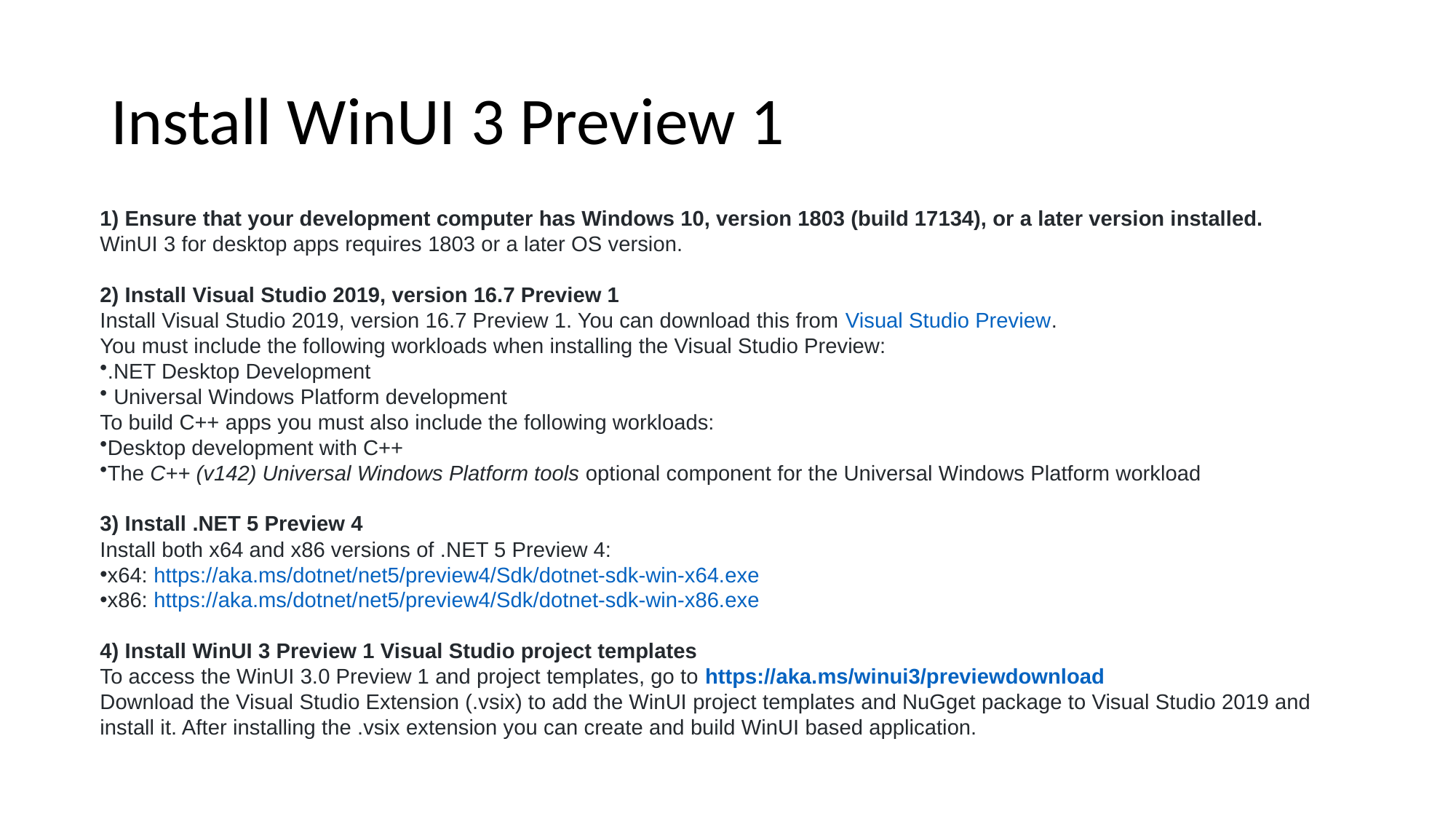

# Install WinUI 3 Preview 1
1) Ensure that your development computer has Windows 10, version 1803 (build 17134), or a later version installed.
WinUI 3 for desktop apps requires 1803 or a later OS version.

2) Install Visual Studio 2019, version 16.7 Preview 1
Install Visual Studio 2019, version 16.7 Preview 1. You can download this from Visual Studio Preview.
You must include the following workloads when installing the Visual Studio Preview:
.NET Desktop Development
 Universal Windows Platform development
To build C++ apps you must also include the following workloads:
Desktop development with C++
The C++ (v142) Universal Windows Platform tools optional component for the Universal Windows Platform workload

3) Install .NET 5 Preview 4
Install both x64 and x86 versions of .NET 5 Preview 4:
x64: https://aka.ms/dotnet/net5/preview4/Sdk/dotnet-sdk-win-x64.exe
x86: https://aka.ms/dotnet/net5/preview4/Sdk/dotnet-sdk-win-x86.exe

4) Install WinUI 3 Preview 1 Visual Studio project templates
To access the WinUI 3.0 Preview 1 and project templates, go to https://aka.ms/winui3/previewdownload
Download the Visual Studio Extension (.vsix) to add the WinUI project templates and NuGget package to Visual Studio 2019 and install it. After installing the .vsix extension you can create and build WinUI based application.